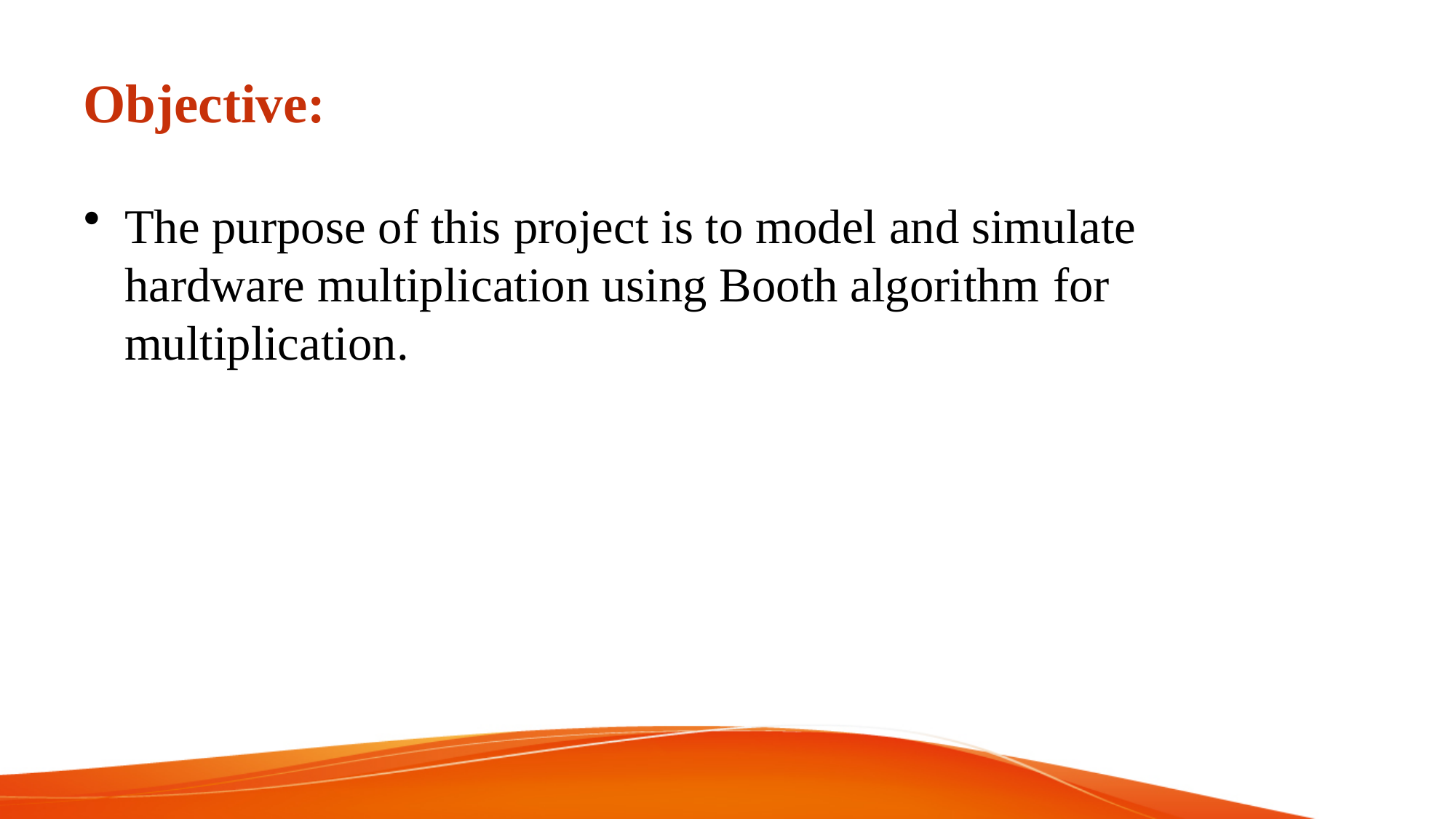

# Objective:
The purpose of this project is to model and simulate hardware multiplication using Booth algorithm for multiplication.